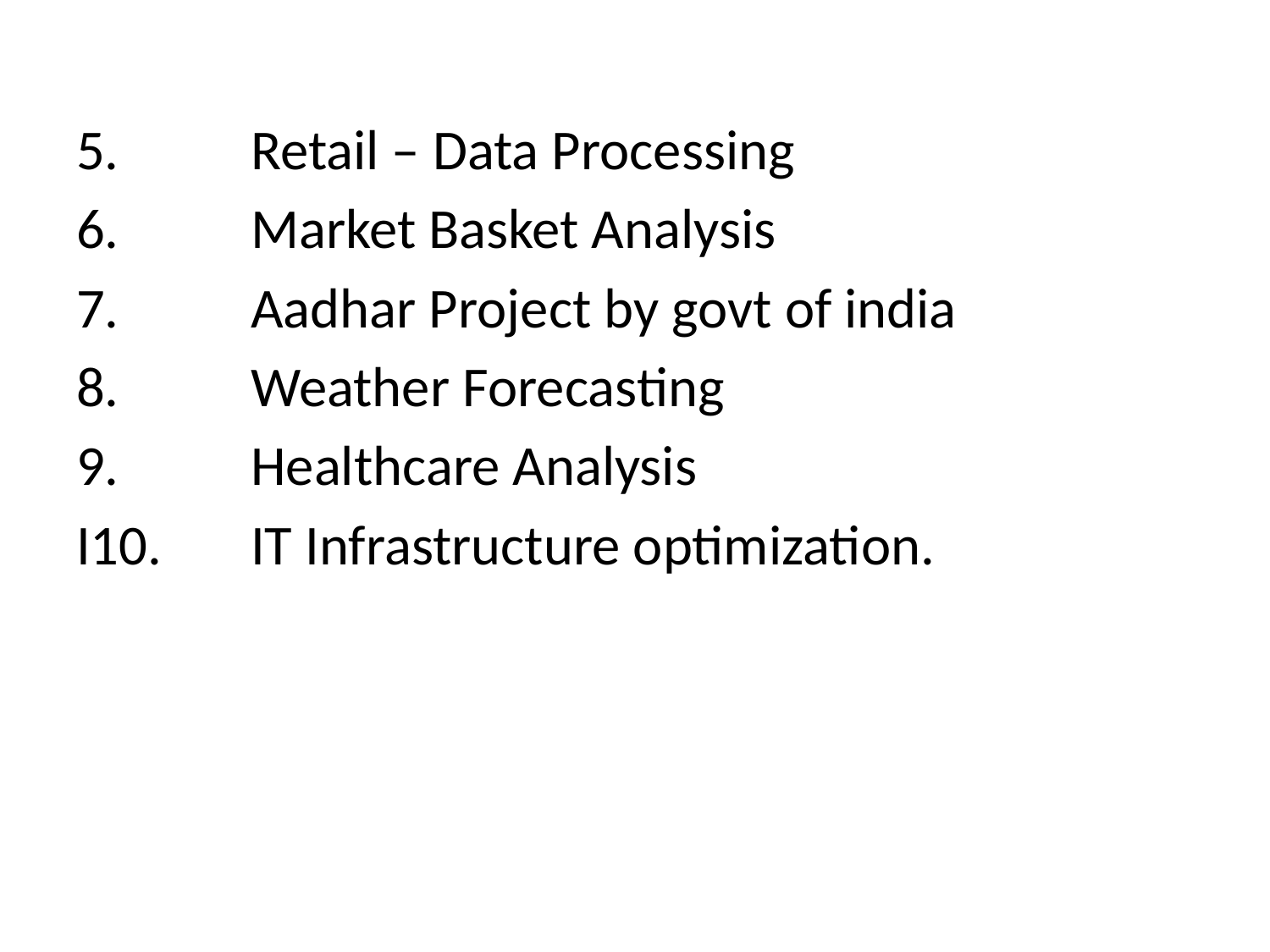

5. 	Retail – Data Processing
6. 	Market Basket Analysis
7. 	Aadhar Project by govt of india
8. 	Weather Forecasting
9. 	Healthcare Analysis
I10. 	IT Infrastructure optimization.